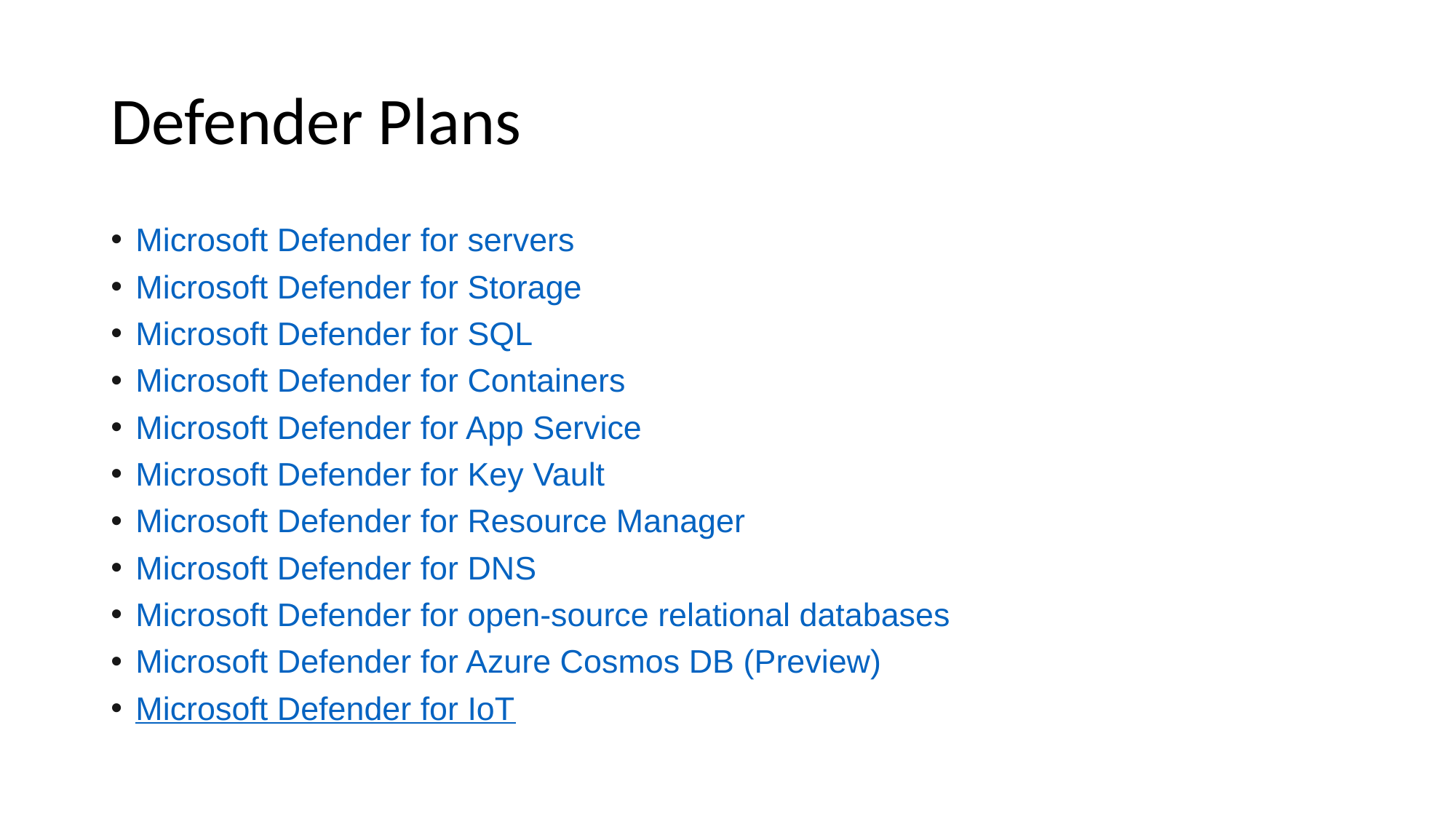

# Defender Plans
Microsoft Defender for servers
Microsoft Defender for Storage
Microsoft Defender for SQL
Microsoft Defender for Containers
Microsoft Defender for App Service
Microsoft Defender for Key Vault
Microsoft Defender for Resource Manager
Microsoft Defender for DNS
Microsoft Defender for open-source relational databases
Microsoft Defender for Azure Cosmos DB (Preview)
Microsoft Defender for IoT